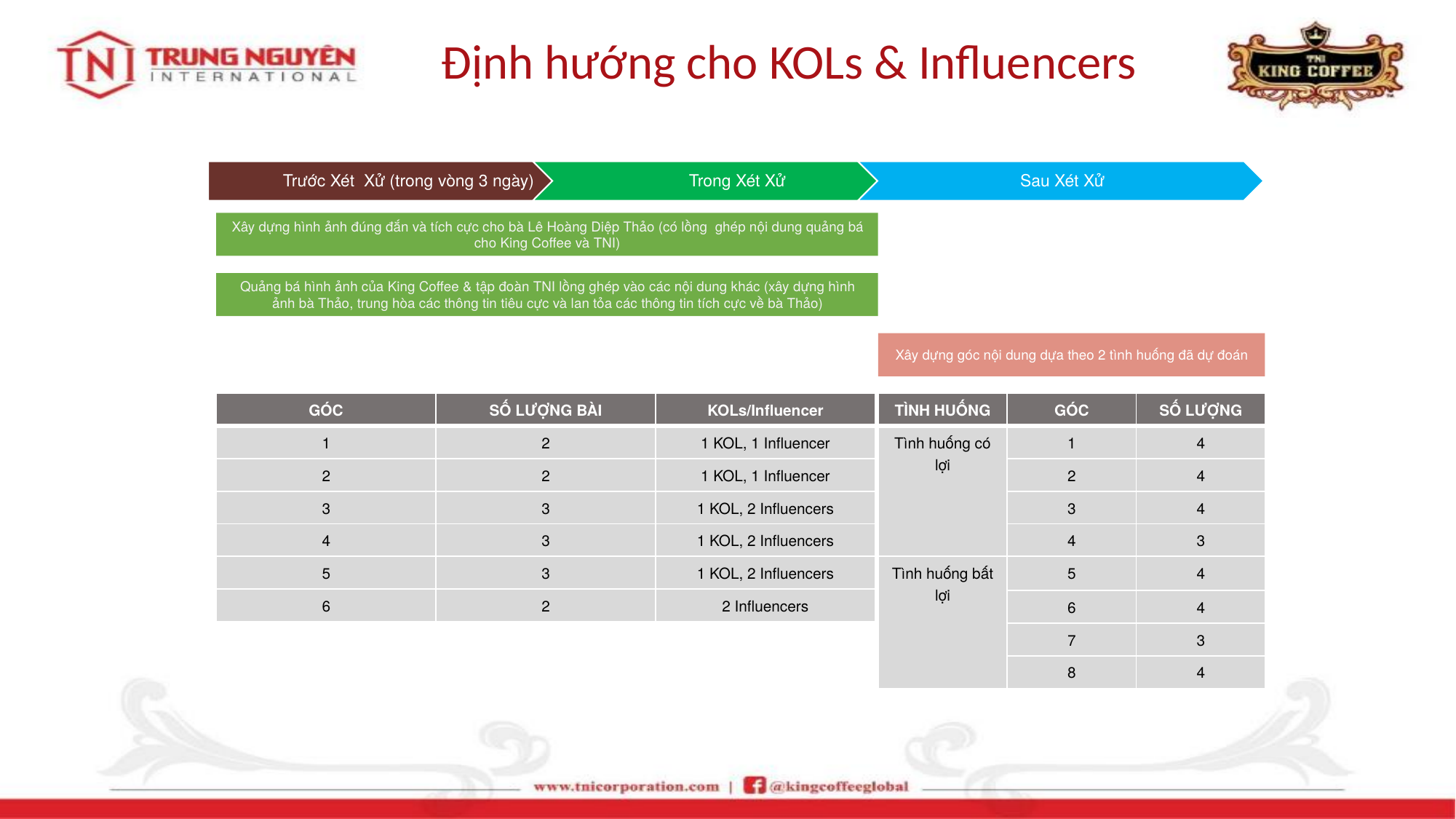

Định hướng cho KOLs & Influencers
Trước Xét  Xử (trong vòng 3 ngày)
Trong Xét Xử
Sau Xét Xử
Xây dựng hình ảnh đúng đắn và tích cực cho bà Lê Hoàng Diệp Thảo (có lồng  ghép nội dung quảng bá cho King Coffee và TNI)
Quảng bá hình ảnh của King Coffee & tập đoàn TNI lồng ghép vào các nội dung khác (xây dựng hình ảnh bà Thảo, trung hòa các thông tin tiêu cực và lan tỏa các thông tin tích cực về bà Thảo)
Xây dựng góc nội dung dựa theo 2 tình huống đã dự đoán
| GÓC | SỐ LƯỢNG BÀI | KOLs/Influencer |
| --- | --- | --- |
| 1 | 2 | 1 KOL, 1 Influencer |
| 2 | 2 | 1 KOL, 1 Influencer |
| 3 | 3 | 1 KOL, 2 Influencers |
| 4 | 3 | 1 KOL, 2 Influencers |
| 5 | 3 | 1 KOL, 2 Influencers |
| 6 | 2 | 2 Influencers |
| TÌNH HUỐNG | GÓC | SỐ LƯỢNG |
| --- | --- | --- |
| Tình huống có lợi | 1 | 4 |
|  | 2 | 4 |
|  | 3 | 4 |
|  | 4 | 3 |
| Tình huống bất lợi | 5 | 4 |
|  | 6 | 4 |
|  | 7 | 3 |
|  | 8 | 4 |